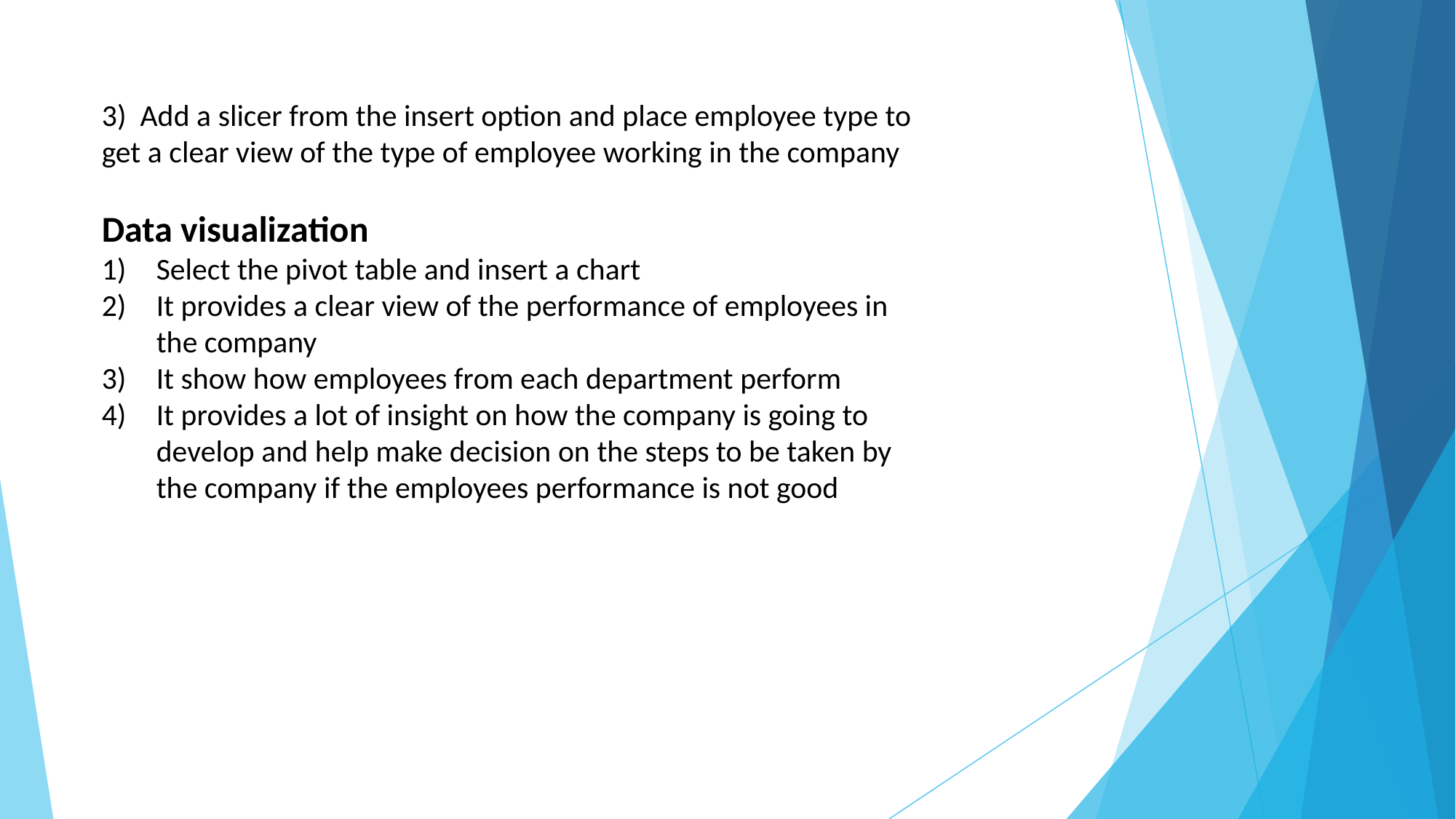

3)  Add a slicer from the insert option and place employee type to get a clear view of the type of employee working in the company

Data visualization
Select the pivot table and insert a chart
It provides a clear view of the performance of employees in the company
It show how employees from each department perform
It provides a lot of insight on how the company is going to develop and help make decision on the steps to be taken by the company if the employees performance is not good